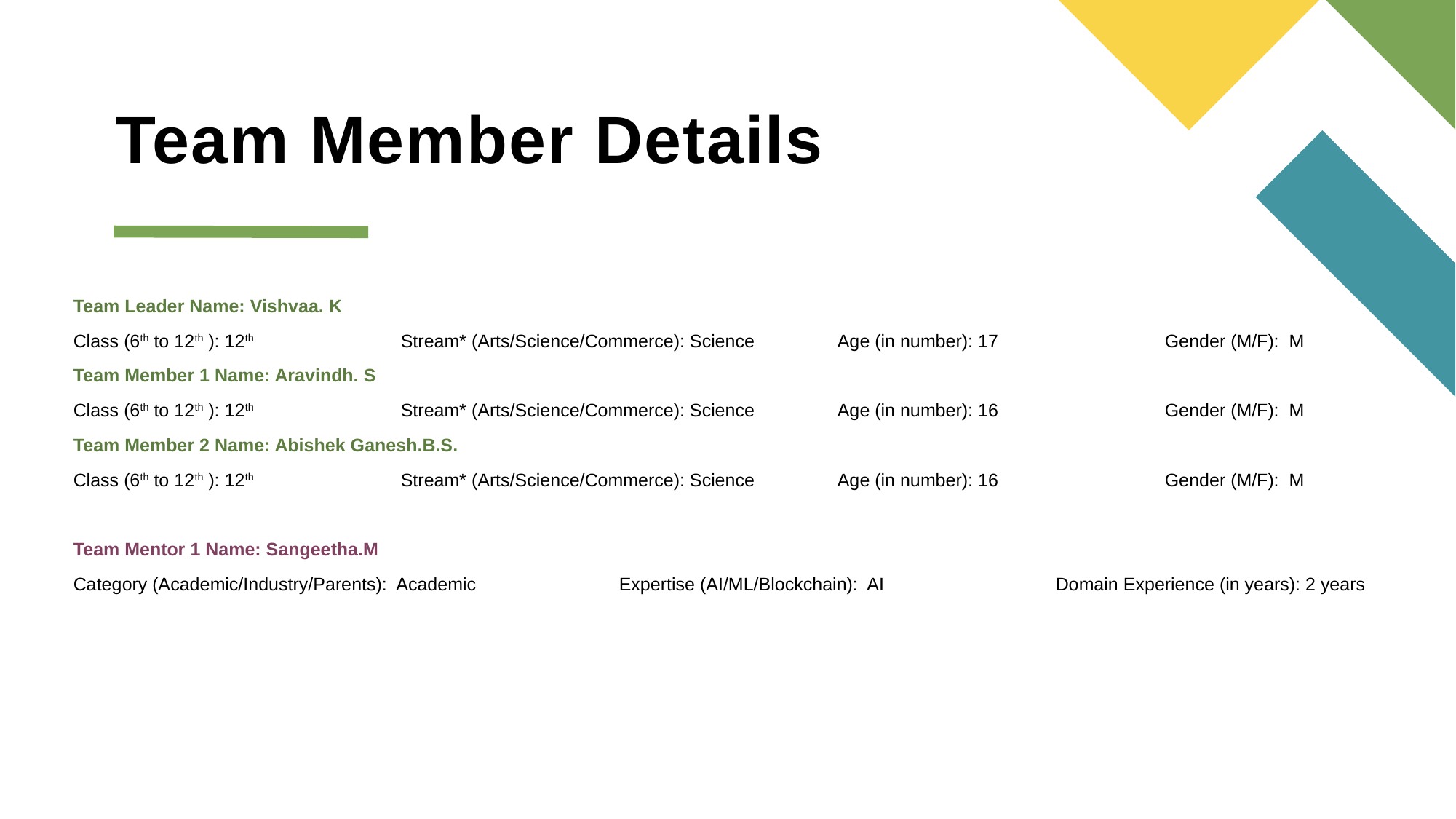

# Team Member Details
Team Leader Name: Vishvaa. K
Class (6th to 12th ): 12th 		Stream* (Arts/Science/Commerce): Science 	Age (in number): 17		Gender (M/F):  M
Team Member 1 Name: Aravindh. S
Class (6th to 12th ): 12th 		Stream* (Arts/Science/Commerce): Science 	Age (in number): 16		Gender (M/F):  M
Team Member 2 Name: Abishek Ganesh.B.S.
Class (6th to 12th ): 12th 		Stream* (Arts/Science/Commerce): Science 	Age (in number): 16		Gender (M/F):  M

Team Mentor 1 Name: Sangeetha.M
Category (Academic/Industry/Parents):  Academic 		Expertise (AI/ML/Blockchain):  AI		Domain Experience (in years): 2 years